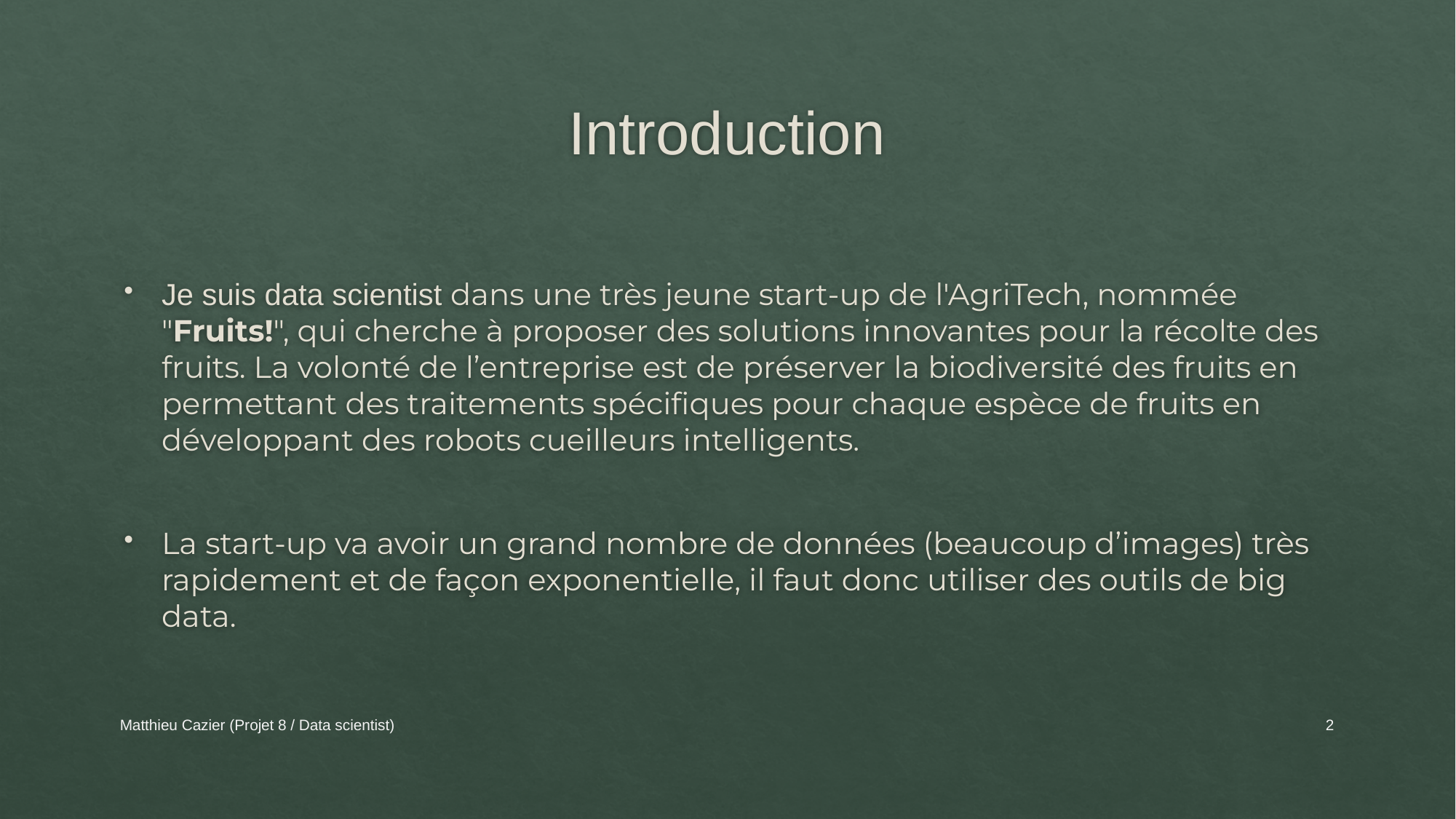

# Introduction

Je suis data scientist dans une très jeune start-up de l'AgriTech, nommée  "Fruits!", qui cherche à proposer des solutions innovantes pour la récolte des fruits. La volonté de l’entreprise est de préserver la biodiversité des fruits en permettant des traitements spécifiques pour chaque espèce de fruits en développant des robots cueilleurs intelligents.

La start-up va avoir un grand nombre de données (beaucoup d’images) très rapidement et de façon exponentielle, il faut donc utiliser des outils de big data.

Matthieu Cazier (Projet 8 / Data scientist)
2